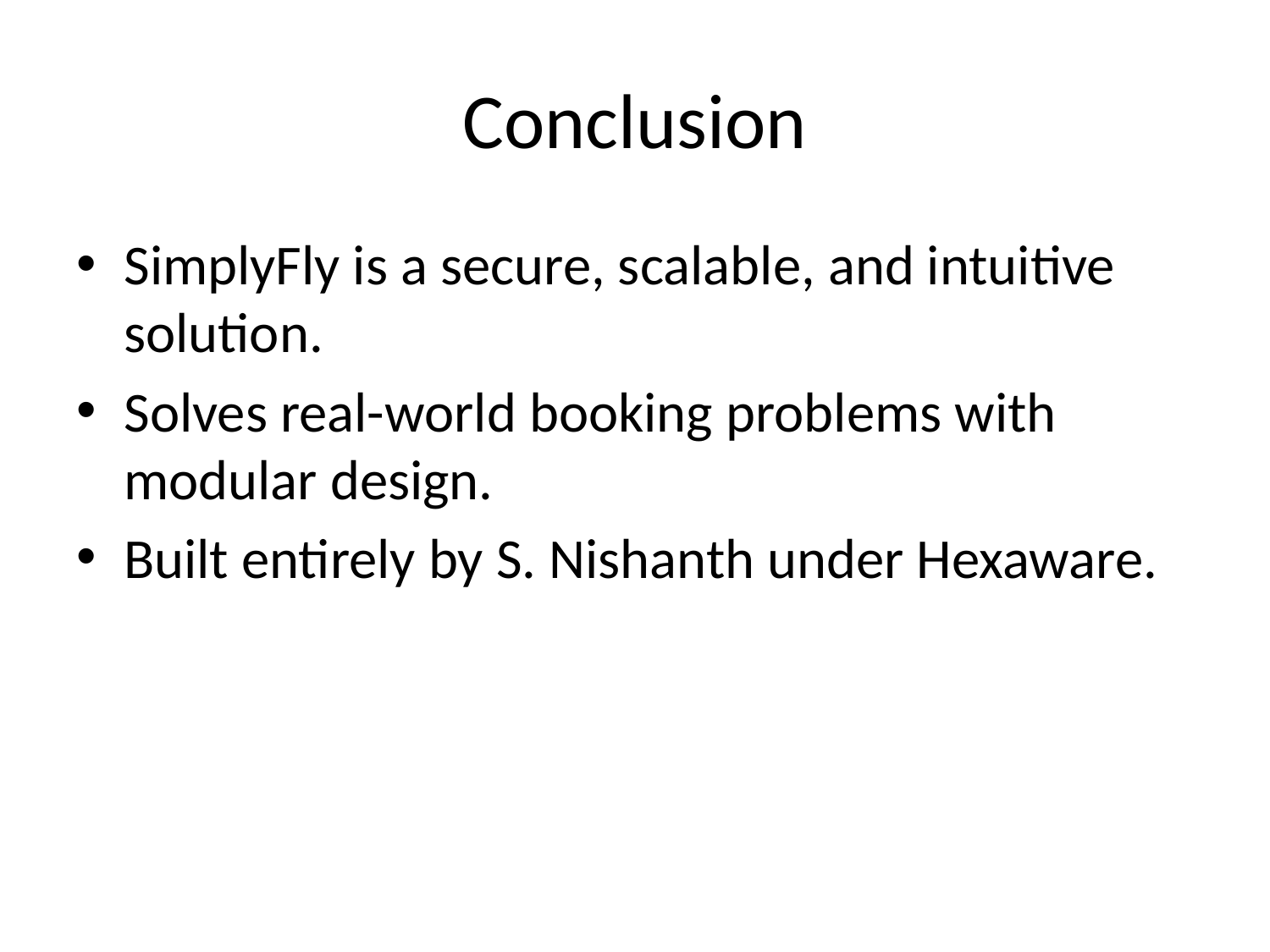

# Conclusion
SimplyFly is a secure, scalable, and intuitive solution.
Solves real-world booking problems with modular design.
Built entirely by S. Nishanth under Hexaware.